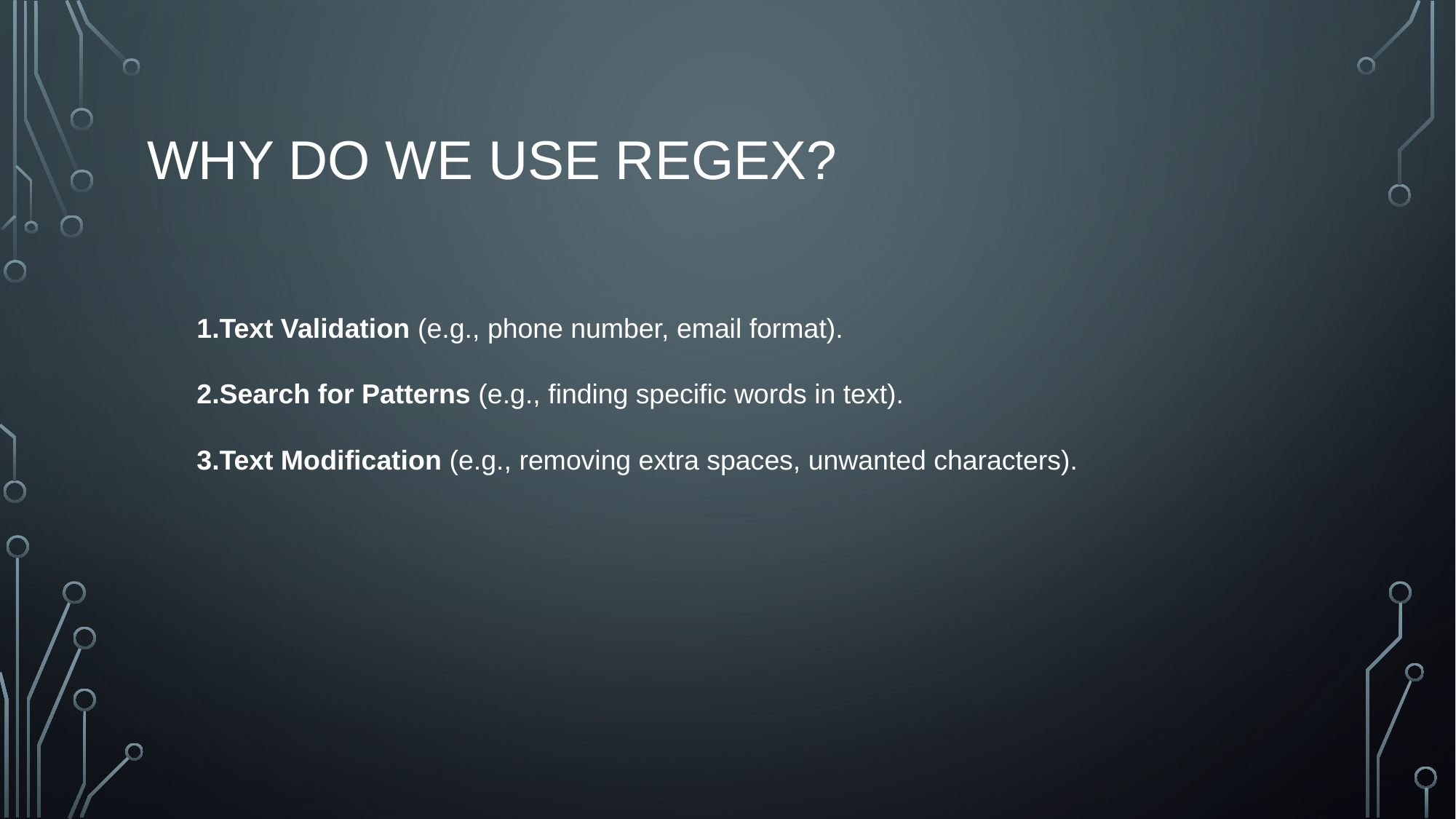

# Why Do We Use RegEx?
Text Validation (e.g., phone number, email format).

Search for Patterns (e.g., finding specific words in text).

Text Modification (e.g., removing extra spaces, unwanted characters).